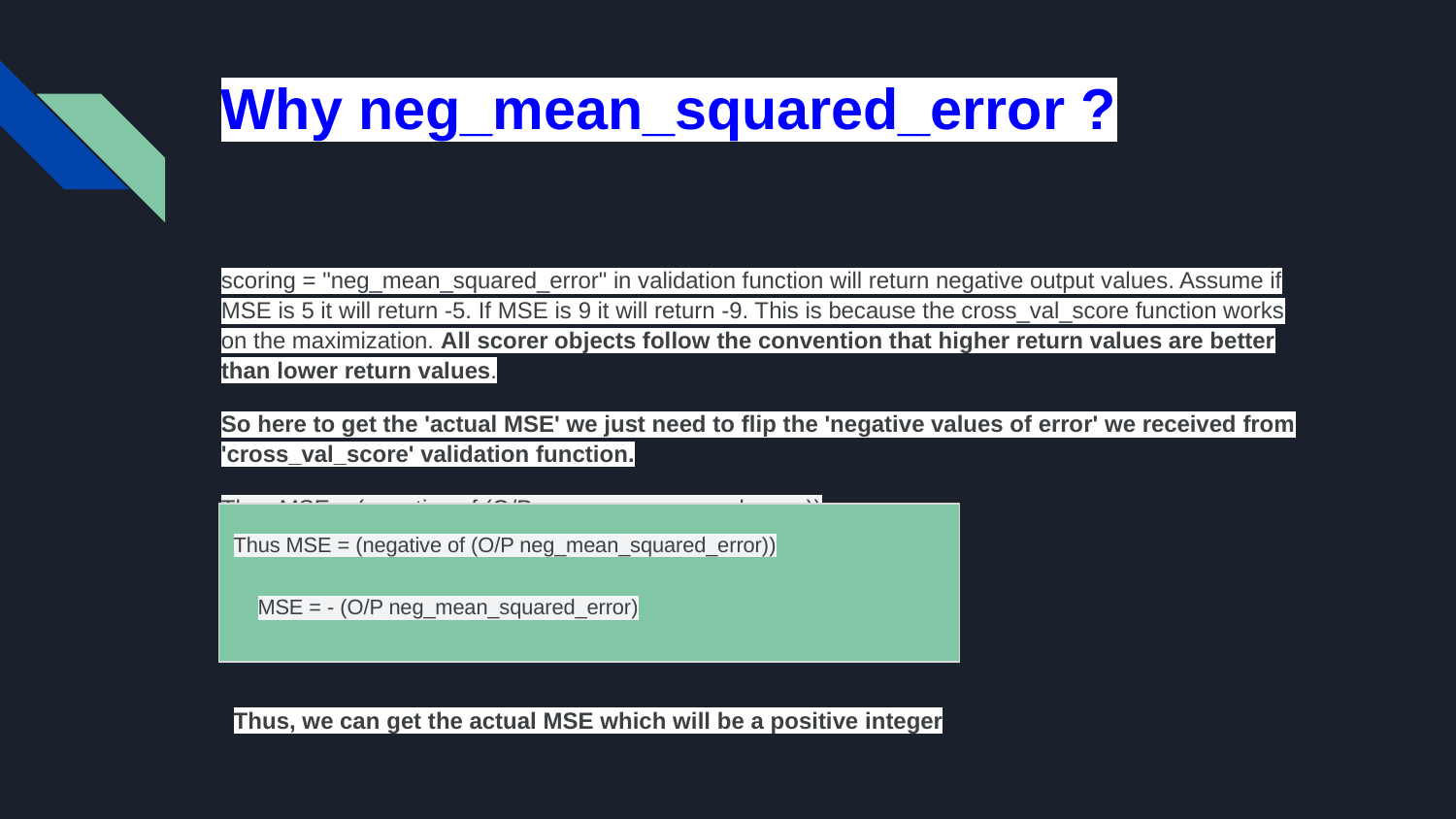

# Why neg_mean_squared_error ?
scoring = "neg_mean_squared_error" in validation function will return negative output values. Assume if MSE is 5 it will return -5. If MSE is 9 it will return -9. This is because the cross_val_score function works on the maximization. All scorer objects follow the convention that higher return values are better than lower return values.
So here to get the 'actual MSE' we just need to flip the 'negative values of error' we received from 'cross_val_score' validation function.
Thus MSE = (negative of (O/P neg_mean_squared_error))
MSE = - (O/P neg_mean_squared_error)

Thus MSE = (negative of (O/P neg_mean_squared_error))
MSE = - (O/P neg_mean_squared_error)

Thus, we can get the actual MSE which will be a positive integer